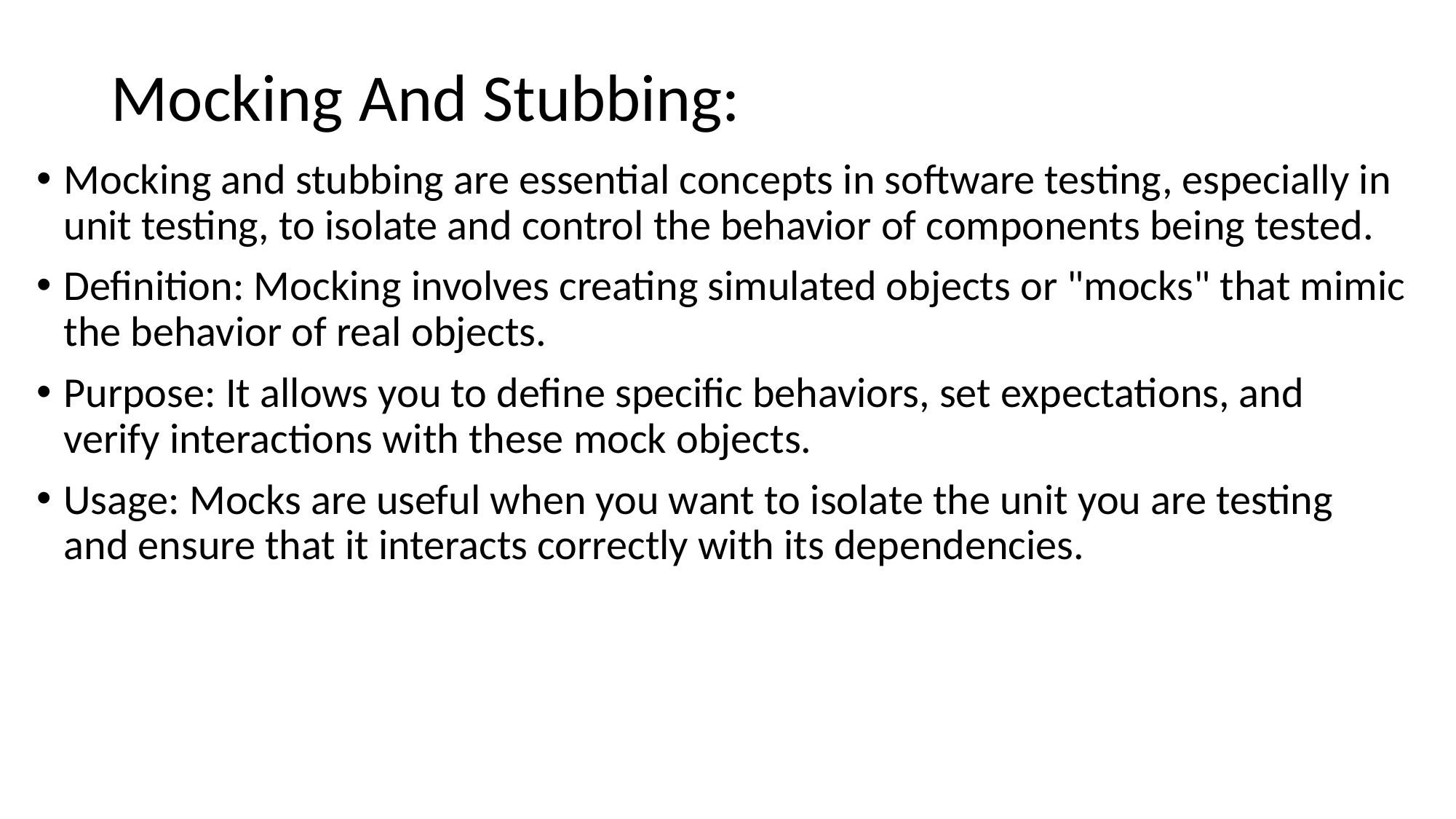

# Mocking And Stubbing:
Mocking and stubbing are essential concepts in software testing, especially in unit testing, to isolate and control the behavior of components being tested.
Definition: Mocking involves creating simulated objects or "mocks" that mimic the behavior of real objects.
Purpose: It allows you to define specific behaviors, set expectations, and verify interactions with these mock objects.
Usage: Mocks are useful when you want to isolate the unit you are testing and ensure that it interacts correctly with its dependencies.